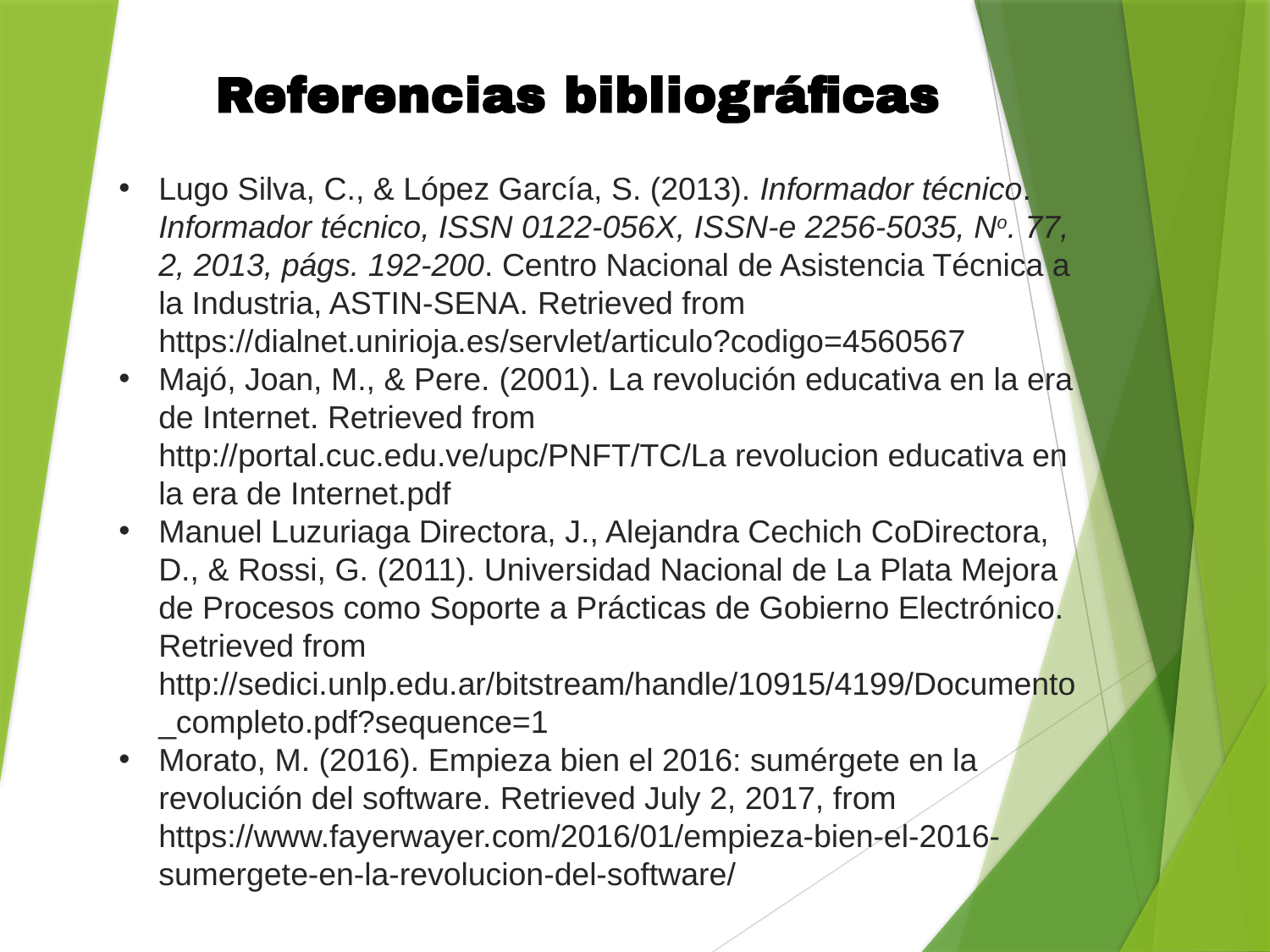

Referencias bibliográficas
Lugo Silva, C., & López García, S. (2013). Informador técnico. Informador técnico, ISSN 0122-056X, ISSN-e 2256-5035, No. 77, 2, 2013, págs. 192-200. Centro Nacional de Asistencia Técnica a la Industria, ASTIN-SENA. Retrieved from https://dialnet.unirioja.es/servlet/articulo?codigo=4560567
Majó, Joan, M., & Pere. (2001). La revolución educativa en la era de Internet. Retrieved from http://portal.cuc.edu.ve/upc/PNFT/TC/La revolucion educativa en la era de Internet.pdf
Manuel Luzuriaga Directora, J., Alejandra Cechich CoDirectora, D., & Rossi, G. (2011). Universidad Nacional de La Plata Mejora de Procesos como Soporte a Prácticas de Gobierno Electrónico. Retrieved from http://sedici.unlp.edu.ar/bitstream/handle/10915/4199/Documento_completo.pdf?sequence=1
Morato, M. (2016). Empieza bien el 2016: sumérgete en la revolución del software. Retrieved July 2, 2017, from https://www.fayerwayer.com/2016/01/empieza-bien-el-2016-sumergete-en-la-revolucion-del-software/